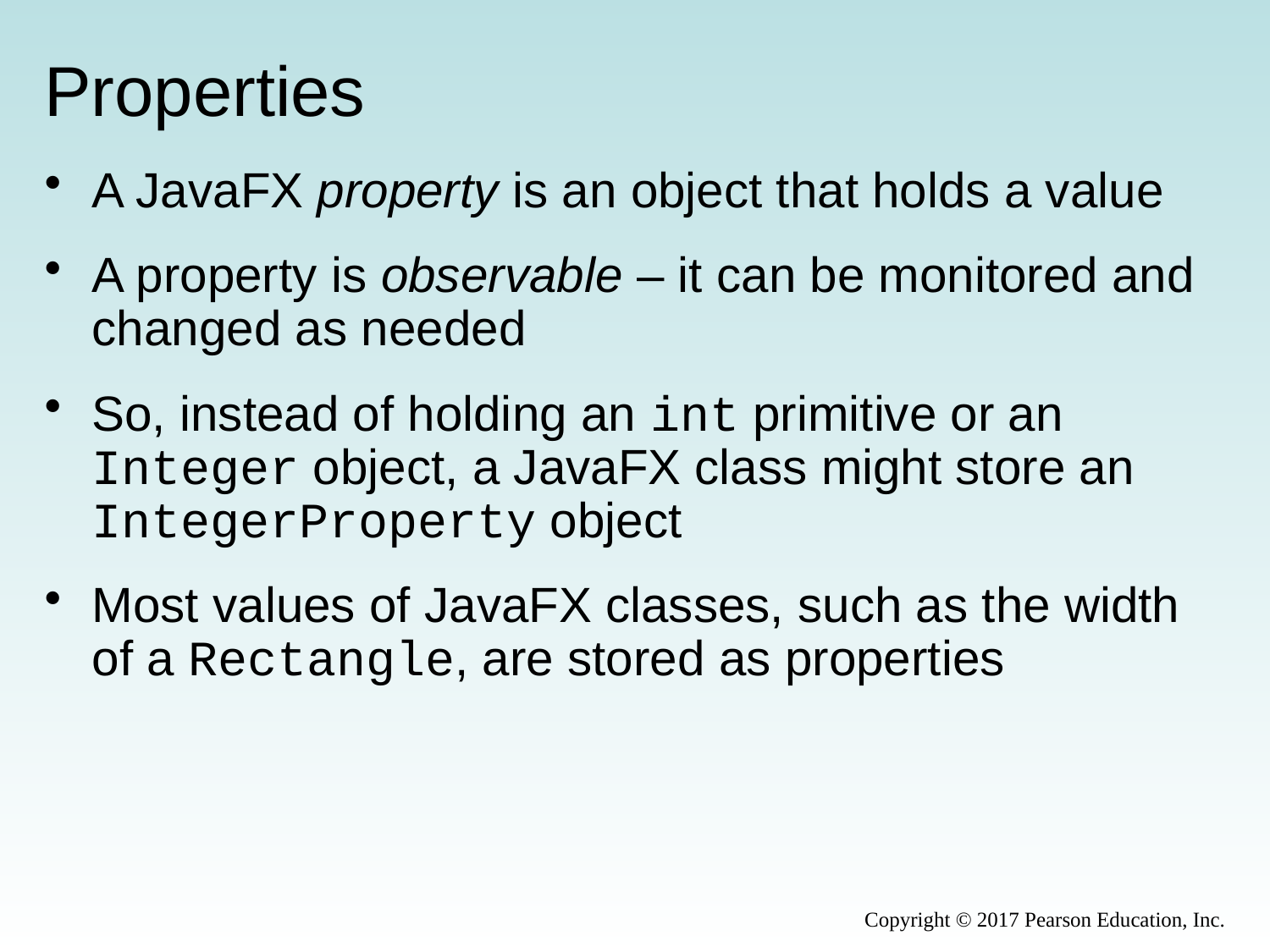

# Properties
A JavaFX property is an object that holds a value
A property is observable – it can be monitored and changed as needed
So, instead of holding an int primitive or an Integer object, a JavaFX class might store an IntegerProperty object
Most values of JavaFX classes, such as the width of a Rectangle, are stored as properties
Copyright © 2017 Pearson Education, Inc.